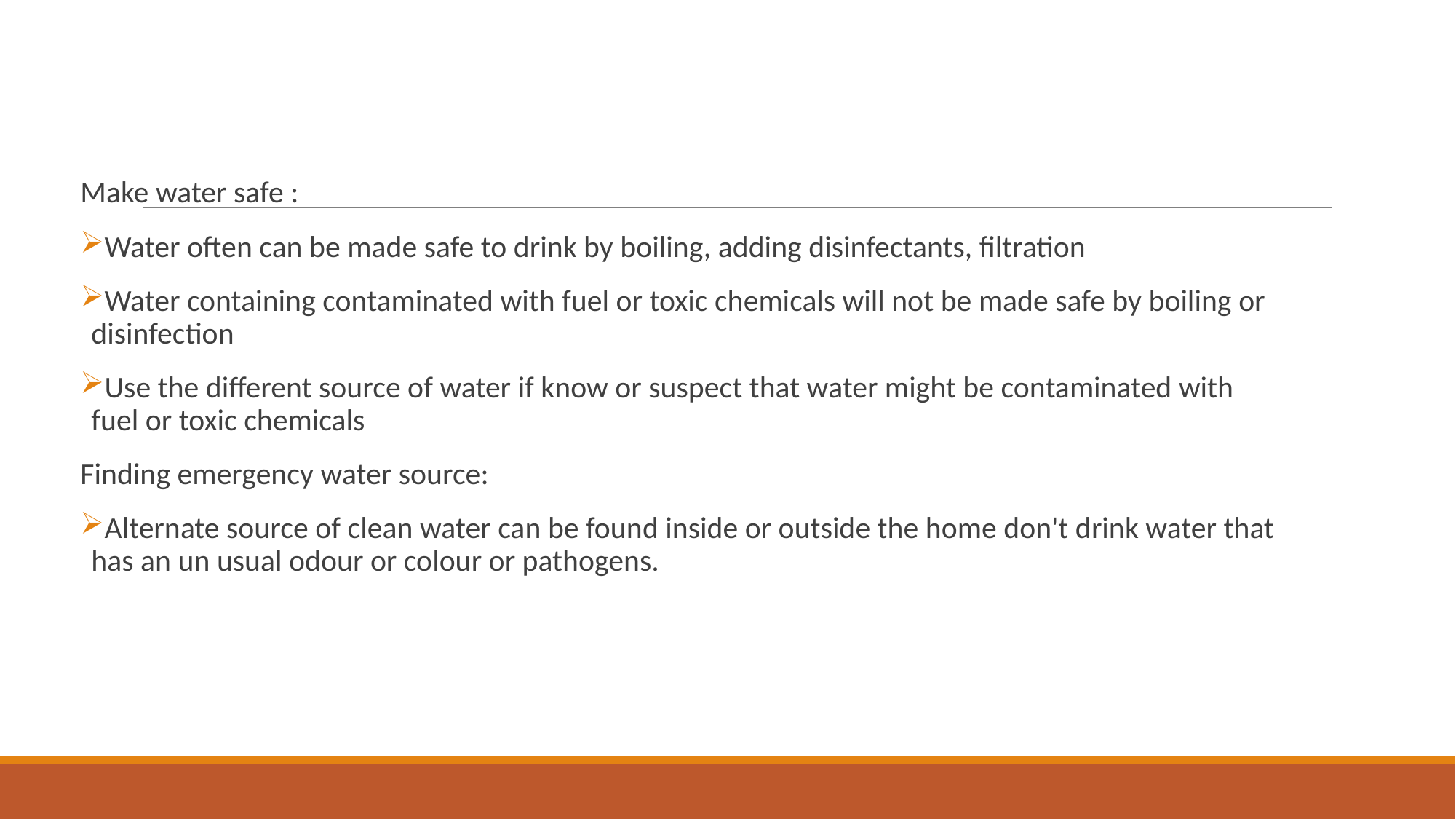

Make water safe :
Water often can be made safe to drink by boiling, adding disinfectants, filtration
Water containing contaminated with fuel or toxic chemicals will not be made safe by boiling or disinfection
Use the different source of water if know or suspect that water might be contaminated with fuel or toxic chemicals
Finding emergency water source:
Alternate source of clean water can be found inside or outside the home don't drink water that has an un usual odour or colour or pathogens.